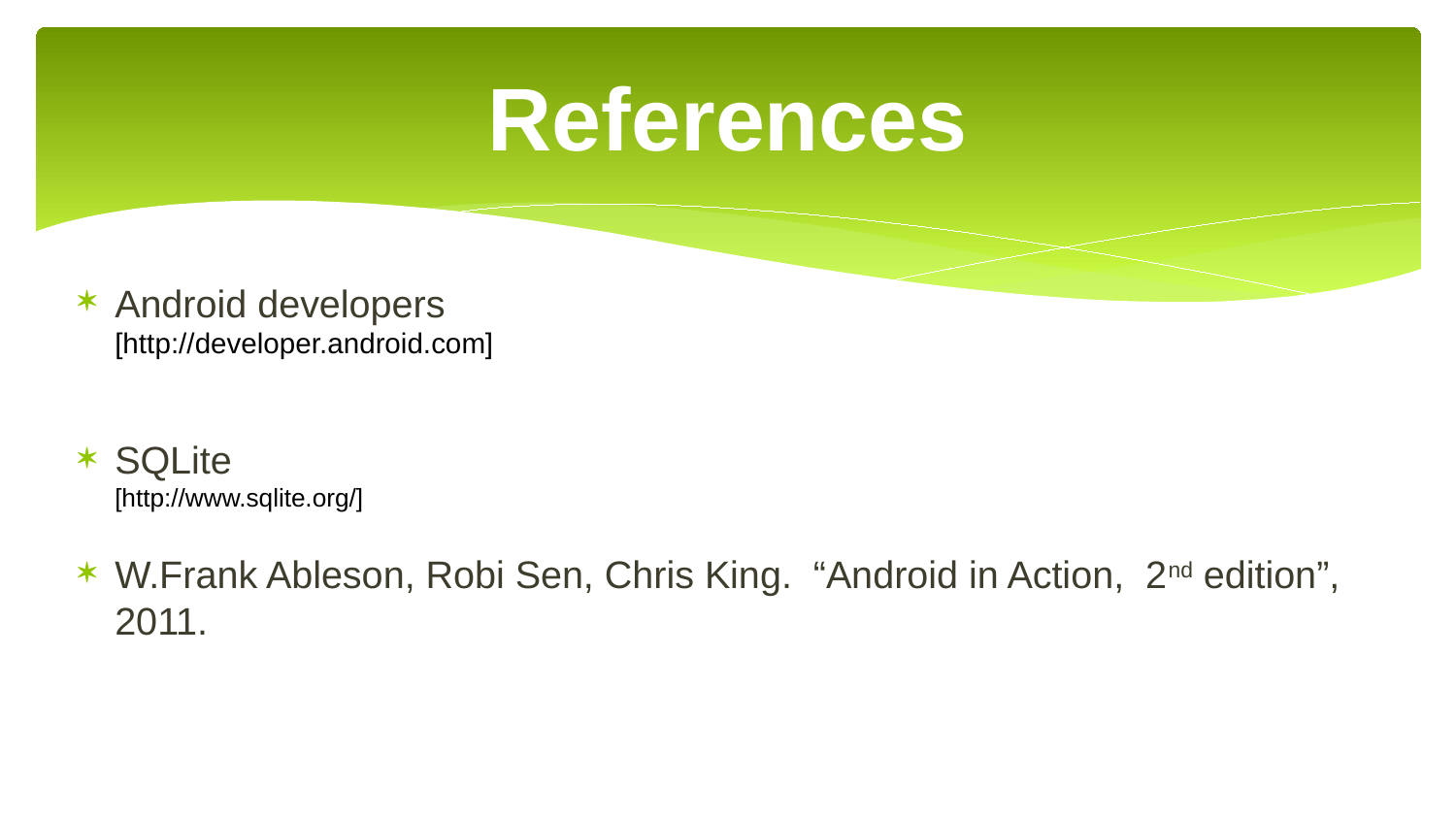

# References
Android developers
[http://developer.android.com]
SQLite
[http://www.sqlite.org/]
W.Frank Ableson, Robi Sen, Chris King.  “Android in Action,  2nd edition”, 2011.